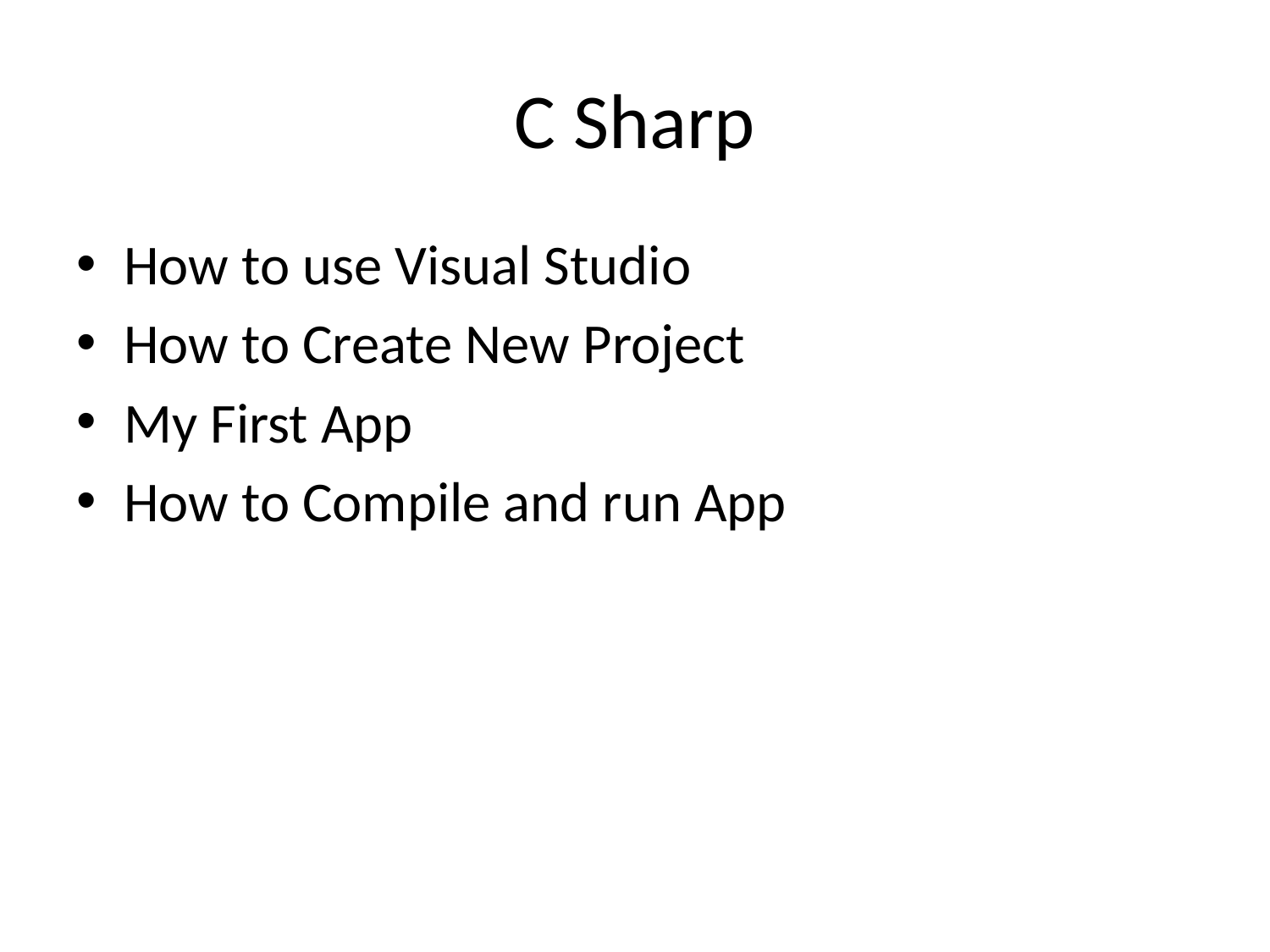

# C Sharp
How to use Visual Studio
How to Create New Project
My First App
How to Compile and run App